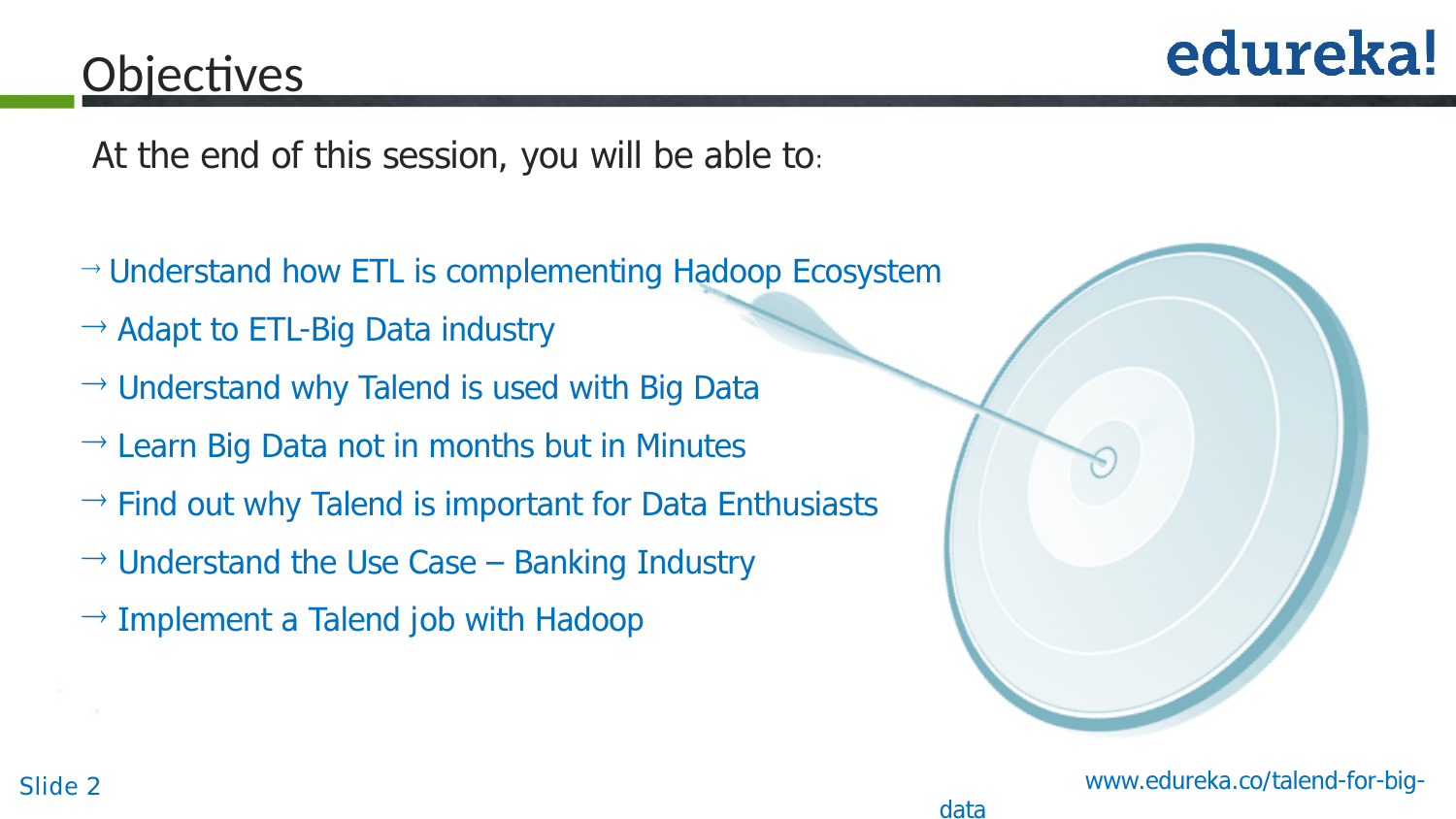

Objectives
At the end of this session, you will be able to:
 Understand how ETL is complementing Hadoop Ecosystem
 Adapt to ETL-Big Data industry
 Understand why Talend is used with Big Data
 Learn Big Data not in months but in Minutes
 Find out why Talend is important for Data Enthusiasts
 Understand the Use Case – Banking Industry
 Implement a Talend job with Hadoop